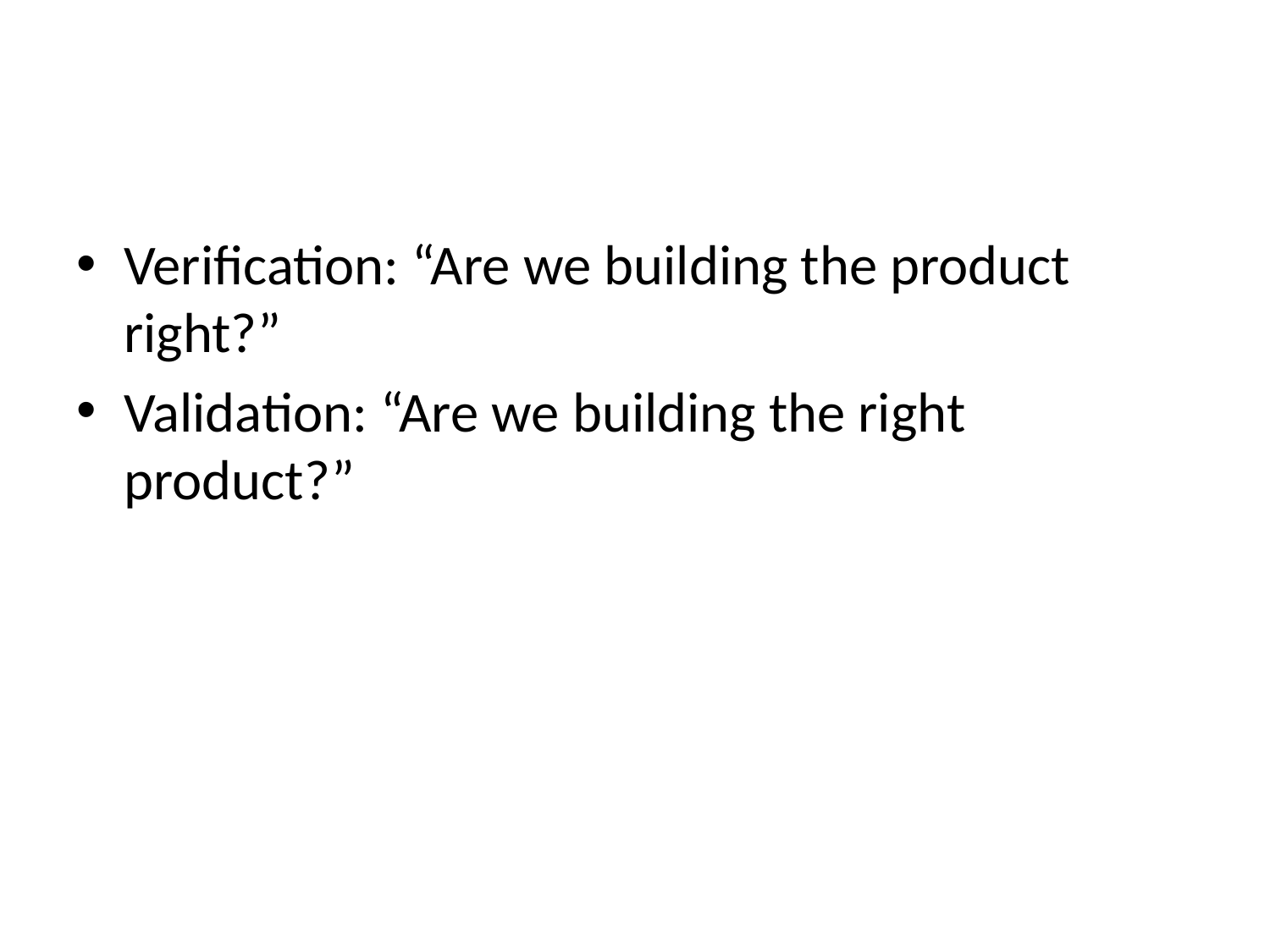

#
Verification: “Are we building the product right?”
Validation: “Are we building the right product?”